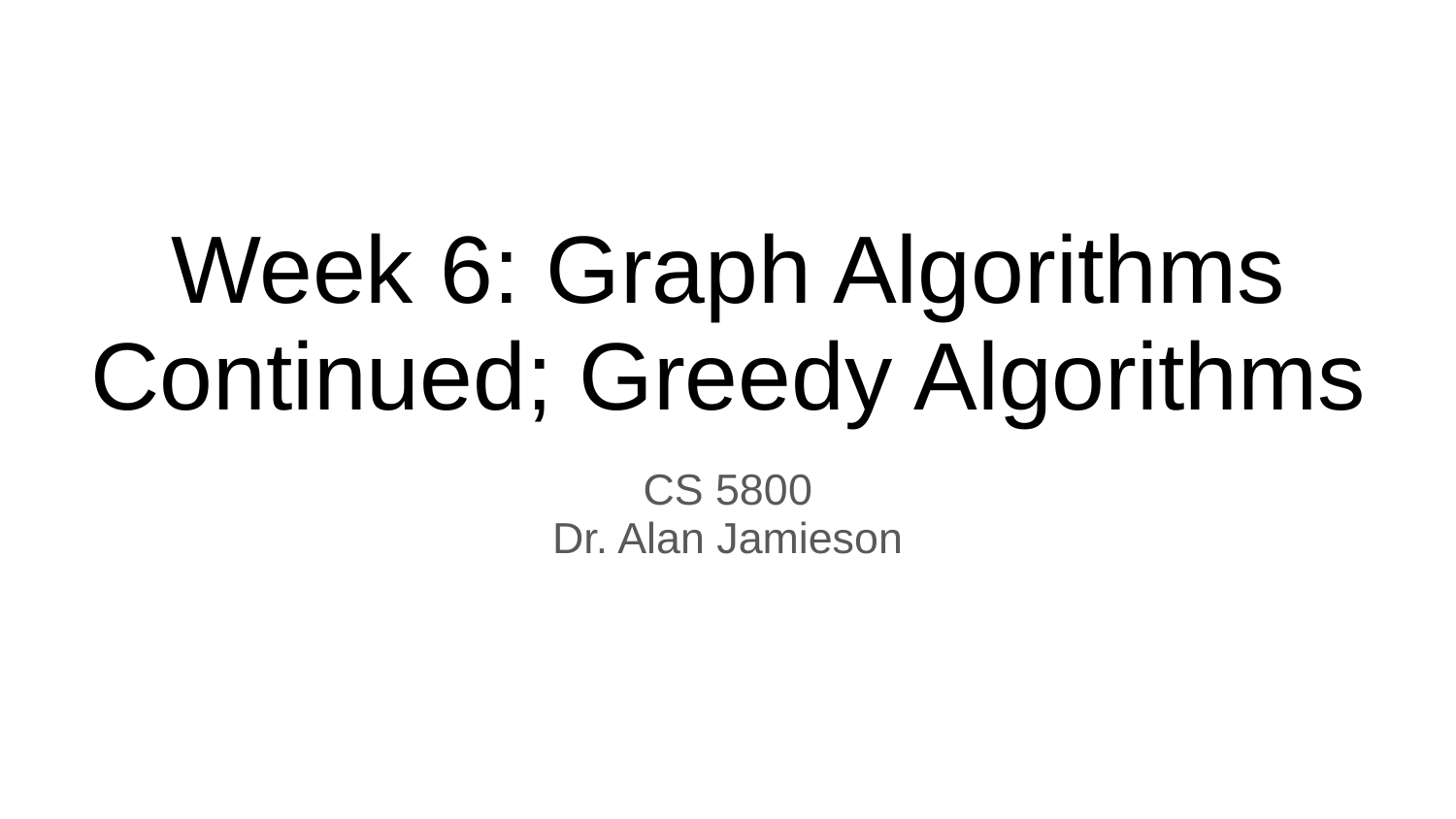

# Week 6: Graph Algorithms Continued; Greedy Algorithms
CS 5800
Dr. Alan Jamieson